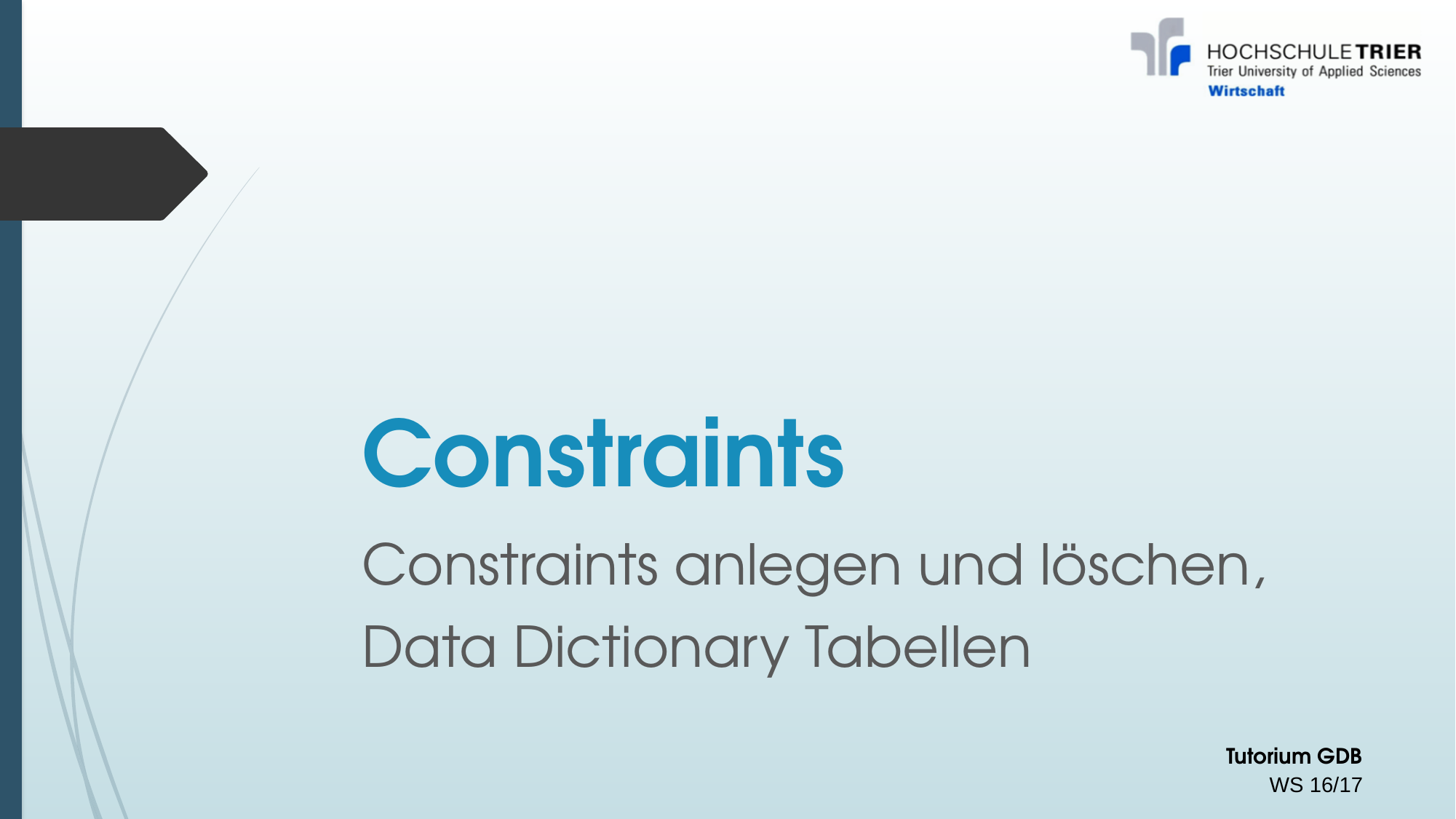

# Constraints
Constraints anlegen und löschen,
Data Dictionary Tabellen